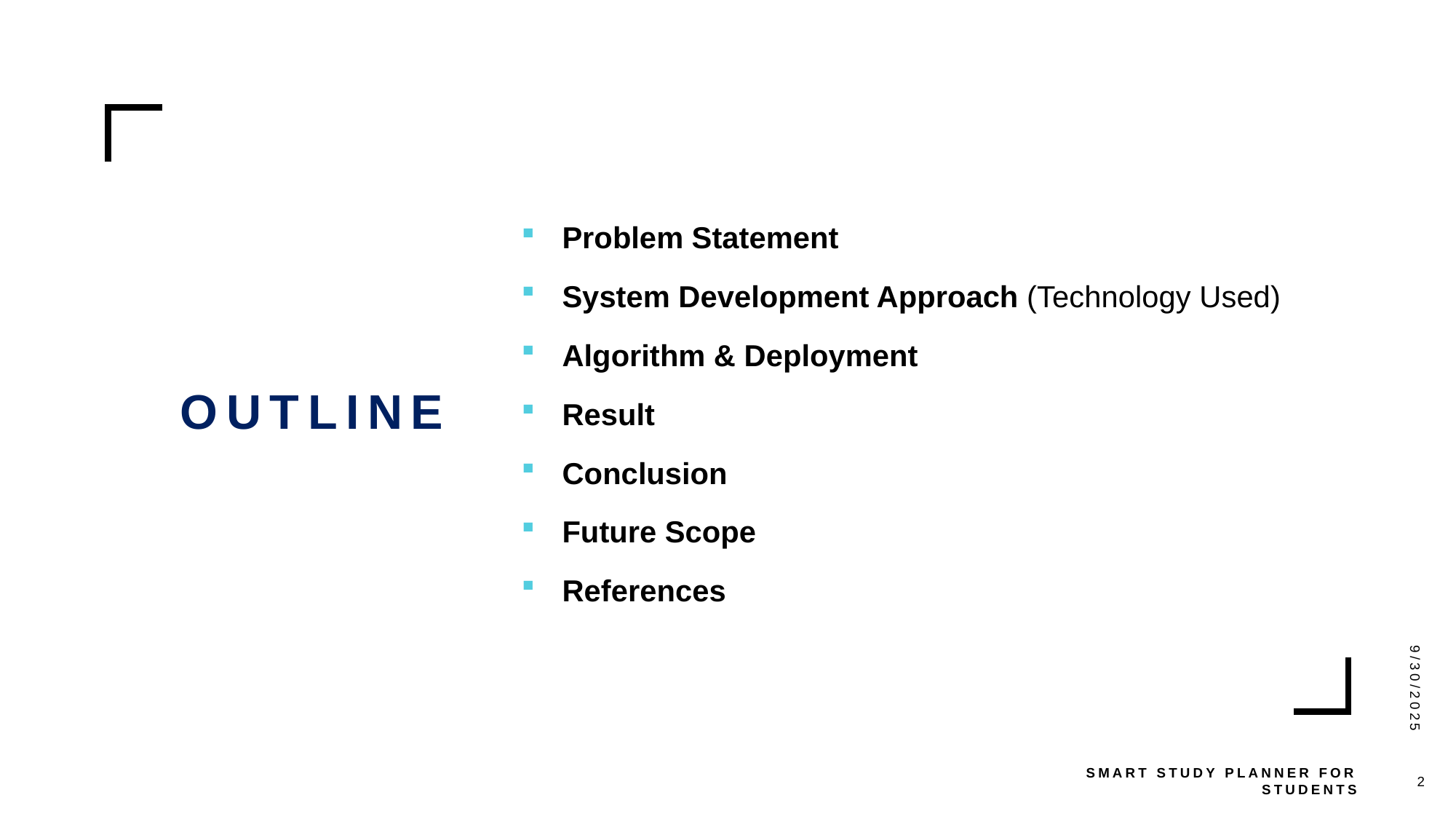

Problem Statement
System Development Approach (Technology Used)
Algorithm & Deployment
Result
Conclusion
Future Scope
References
# OUTLINE
9/30/2025
Smart Study Planner for Students
2